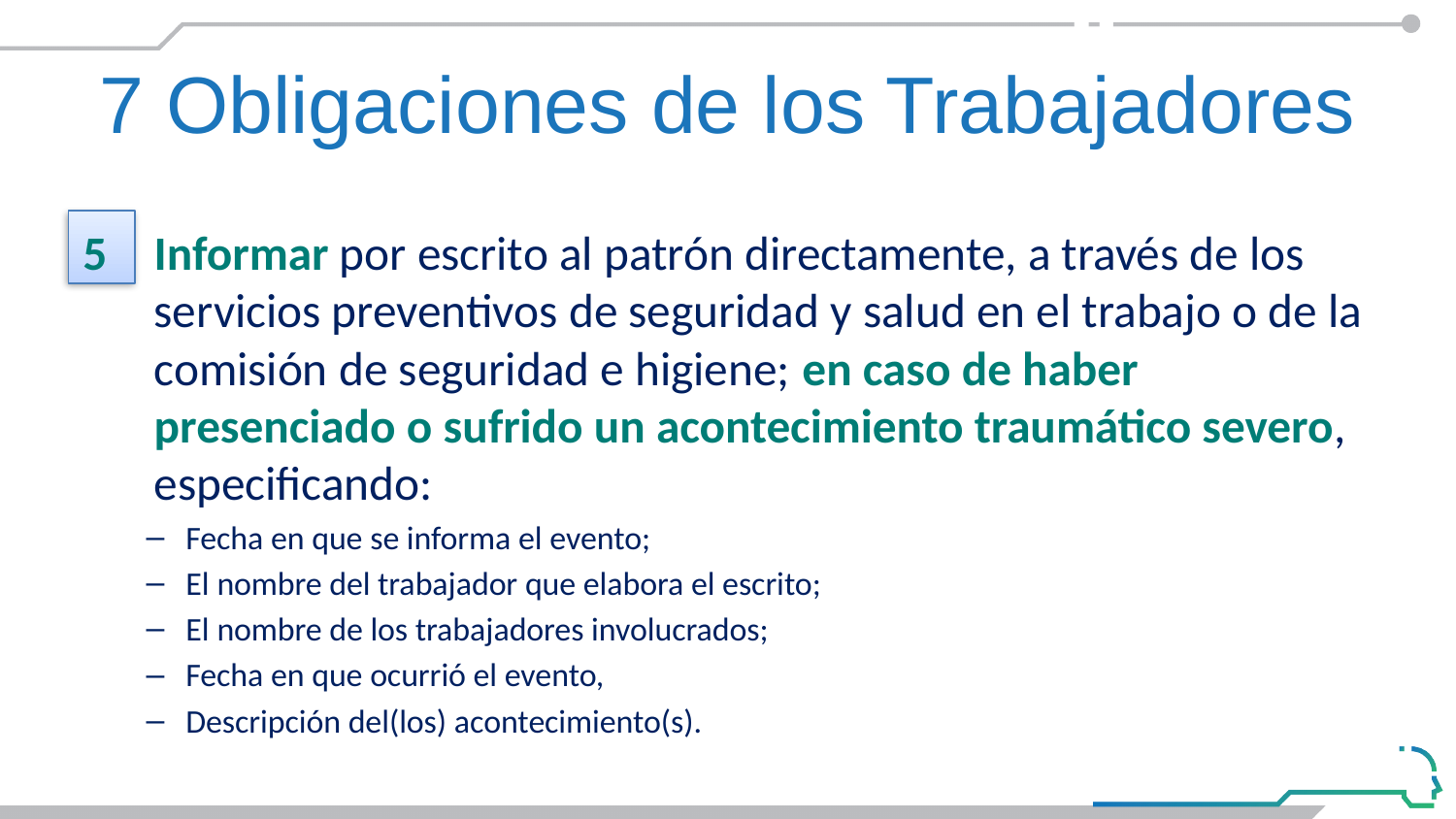

# 7 Obligaciones de los Trabajadores

Informar por escrito al patrón directamente, a través de los servicios preventivos de seguridad y salud en el trabajo o de la comisión de seguridad e higiene; en caso de haber presenciado o sufrido un acontecimiento traumático severo, especificando:
Fecha en que se informa el evento;
El nombre del trabajador que elabora el escrito;
El nombre de los trabajadores involucrados;
Fecha en que ocurrió el evento,
Descripción del(los) acontecimiento(s).